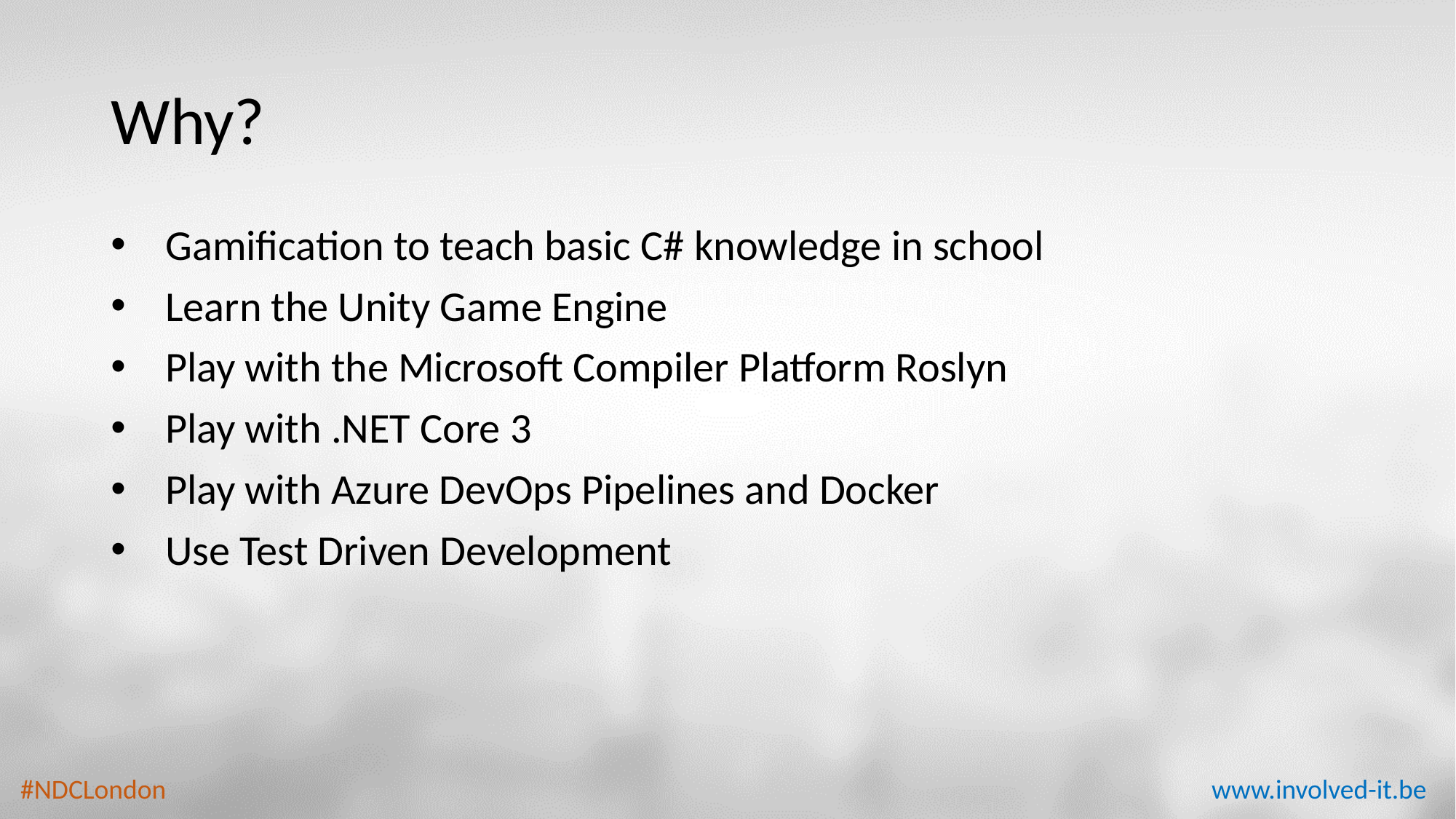

# Why?
Gamification to teach basic C# knowledge in school
Learn the Unity Game Engine
Play with the Microsoft Compiler Platform Roslyn
Play with .NET Core 3
Play with Azure DevOps Pipelines and Docker
Use Test Driven Development